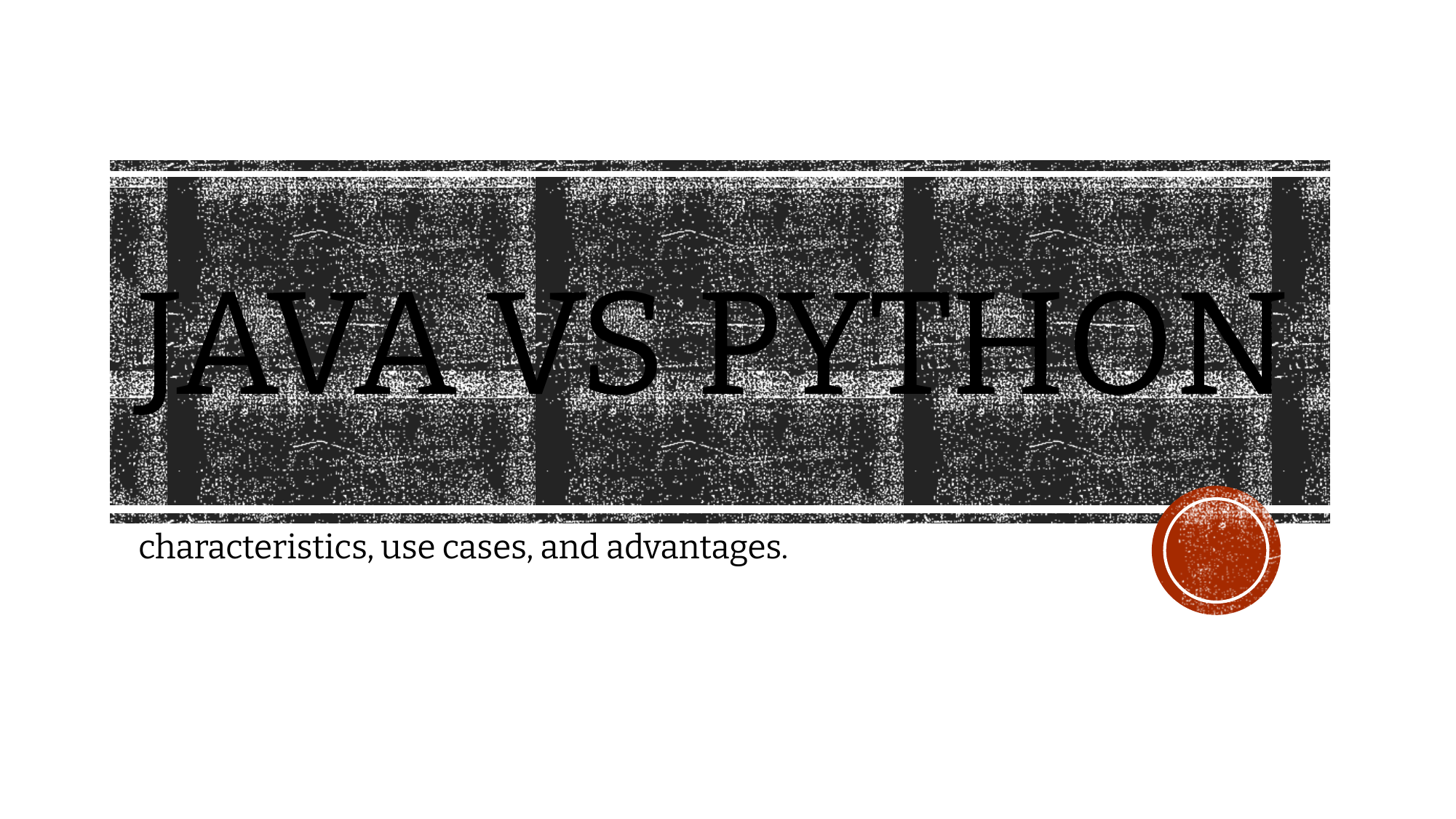

# Java vs Python
characteristics, use cases, and advantages.